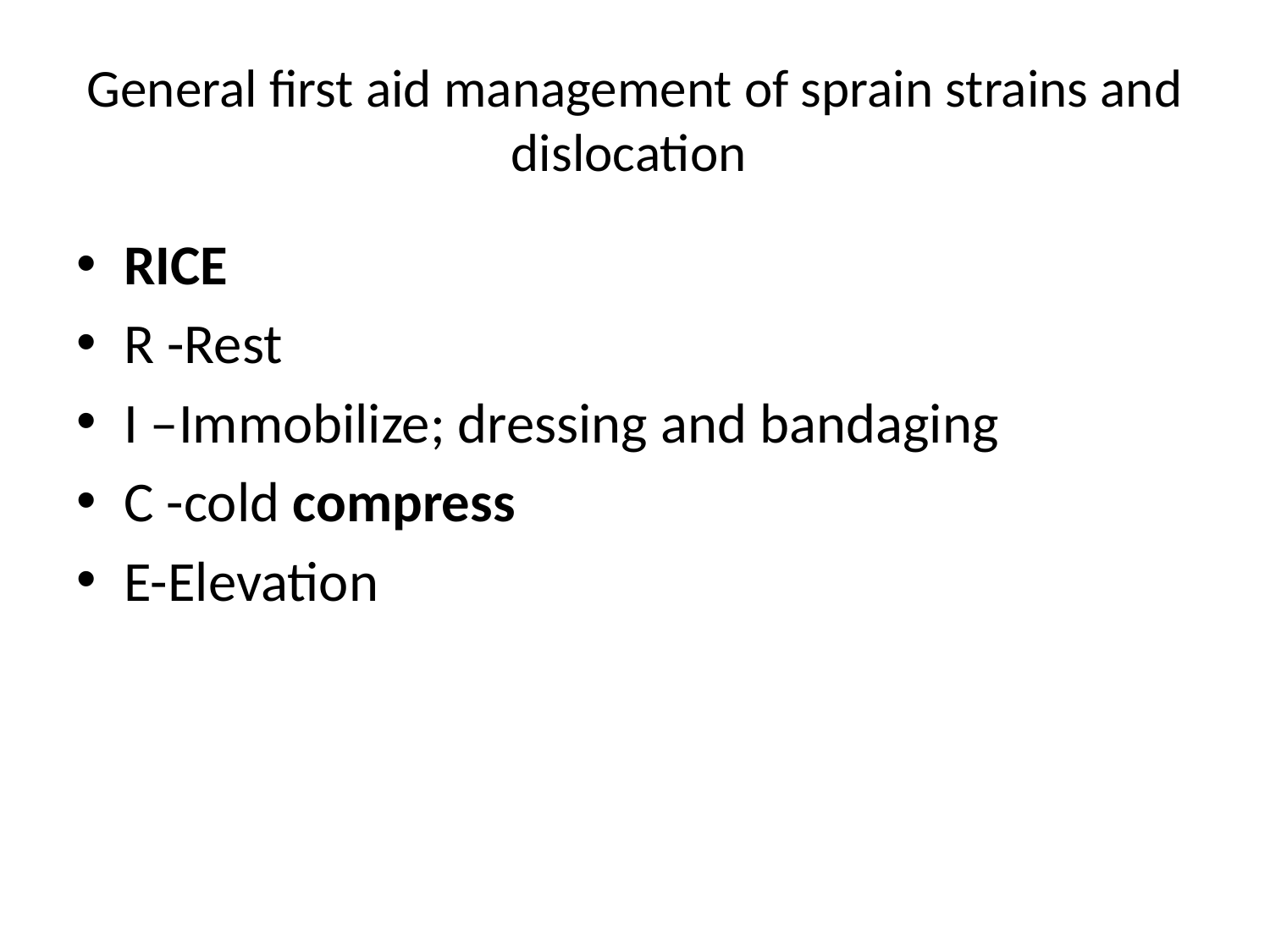

# General first aid management of sprain strains and dislocation
RICE
R -Rest
I –Immobilize; dressing and bandaging
C -cold compress
E-Elevation